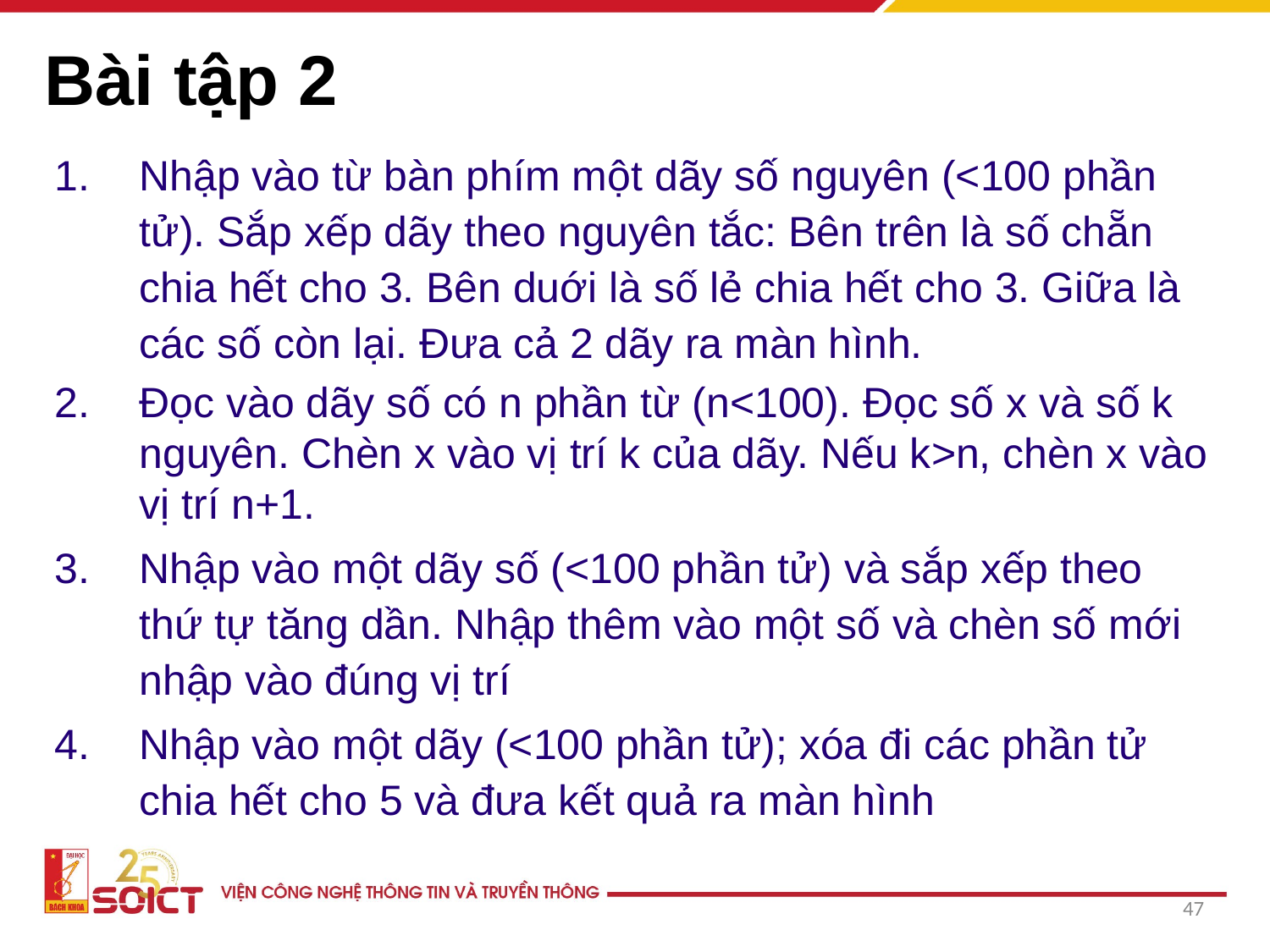

# Bài tập 2
Nhập vào từ bàn phím một dãy số nguyên (<100 phần tử). Sắp xếp dãy theo nguyên tắc: Bên trên là số chẵn chia hết cho 3. Bên duới là số lẻ chia hết cho 3. Giữa là các số còn lại. Đưa cả 2 dãy ra màn hình.
Đọc vào dãy số có n phần từ (n<100). Đọc số x và số k nguyên. Chèn x vào vị trí k của dãy. Nếu k>n, chèn x vào vị trí n+1.
Nhập vào một dãy số (<100 phần tử) và sắp xếp theo thứ tự tăng dần. Nhập thêm vào một số và chèn số mới nhập vào đúng vị trí
Nhập vào một dãy (<100 phần tử); xóa đi các phần tử chia hết cho 5 và đưa kết quả ra màn hình
47